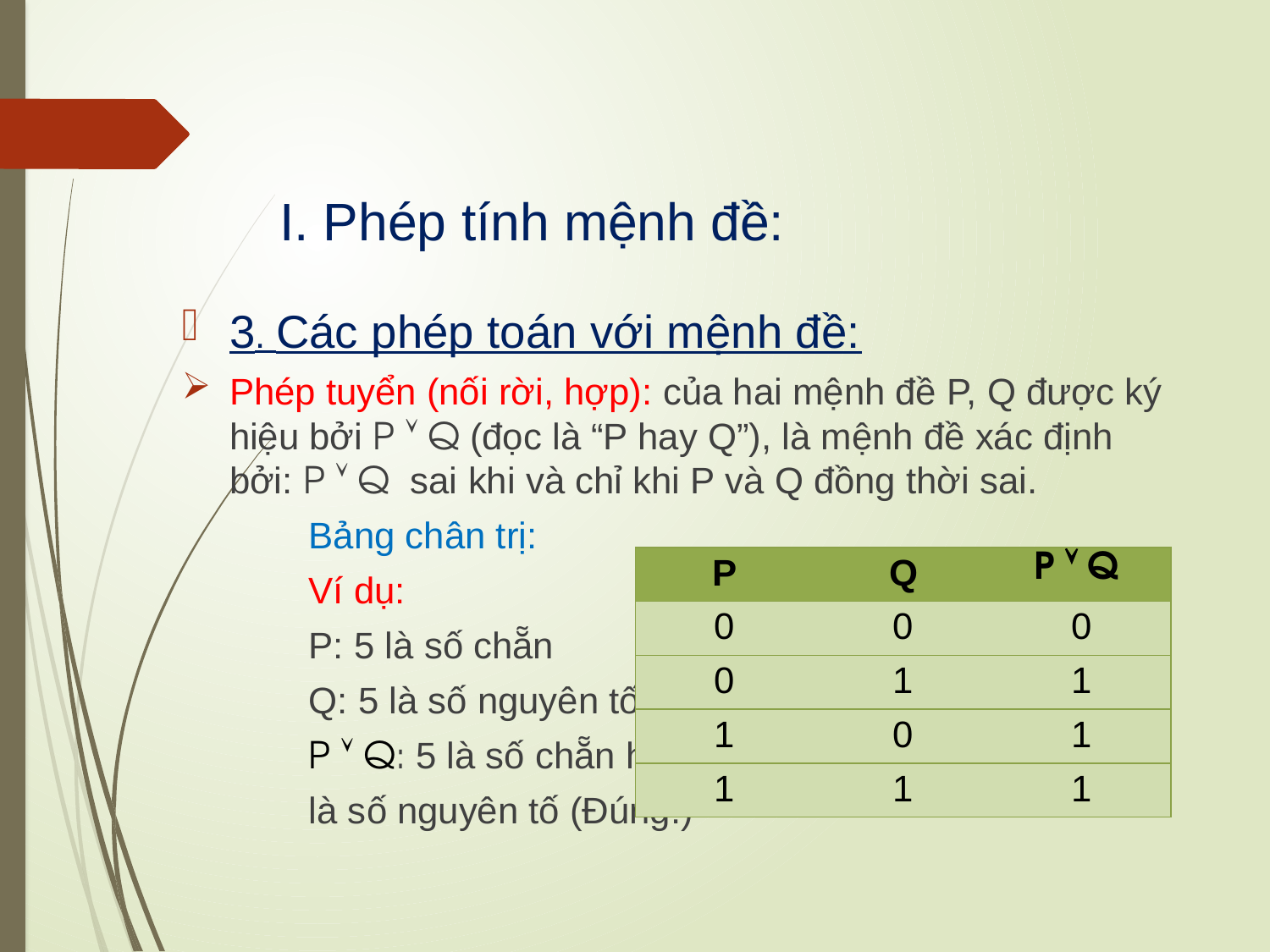

I. Phép tính mệnh đề:
3. Các phép toán với mệnh đề:
Phép tuyển (nối rời, hợp): của hai mệnh đề P, Q được ký hiệu bởi P ∨ Q (đọc là “P hay Q”), là mệnh đề xác định bởi: P ∨ Q  sai khi và chỉ khi P và Q đồng thời sai.
	Bảng chân trị:
	Ví dụ:
	P: 5 là số chẵn
	Q: 5 là số nguyên tố
	P ∨ Q: 5 là số chẵn hay
	là số nguyên tố (Đúng.)

| P | Q | P ∨ Q |
| --- | --- | --- |
| 0 | 0 | 0 |
| 0 | 1 | 1 |
| 1 | 0 | 1 |
| 1 | 1 | 1 |